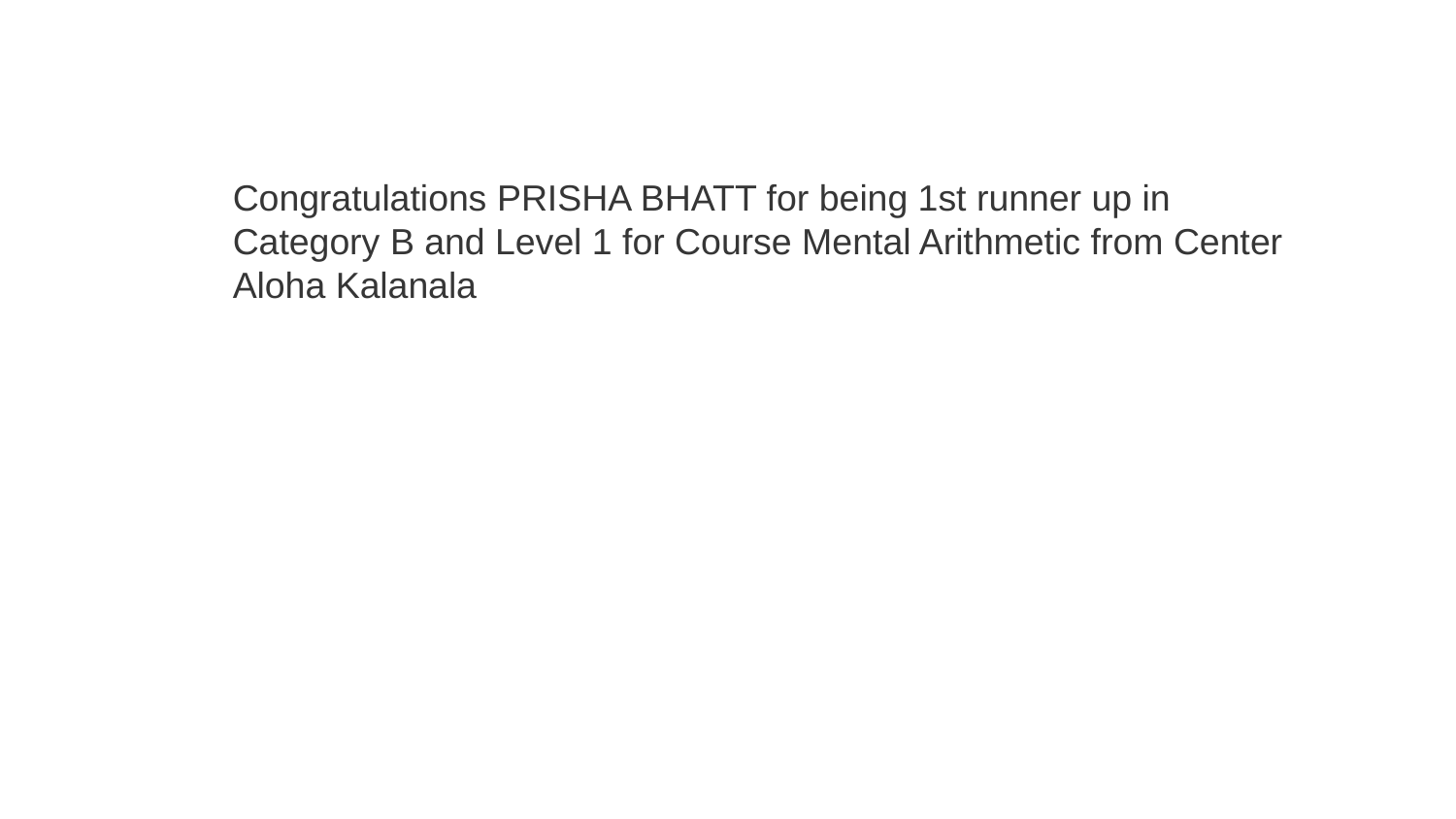

Congratulations PRISHA BHATT for being 1st runner up in Category B and Level 1 for Course Mental Arithmetic from Center Aloha Kalanala